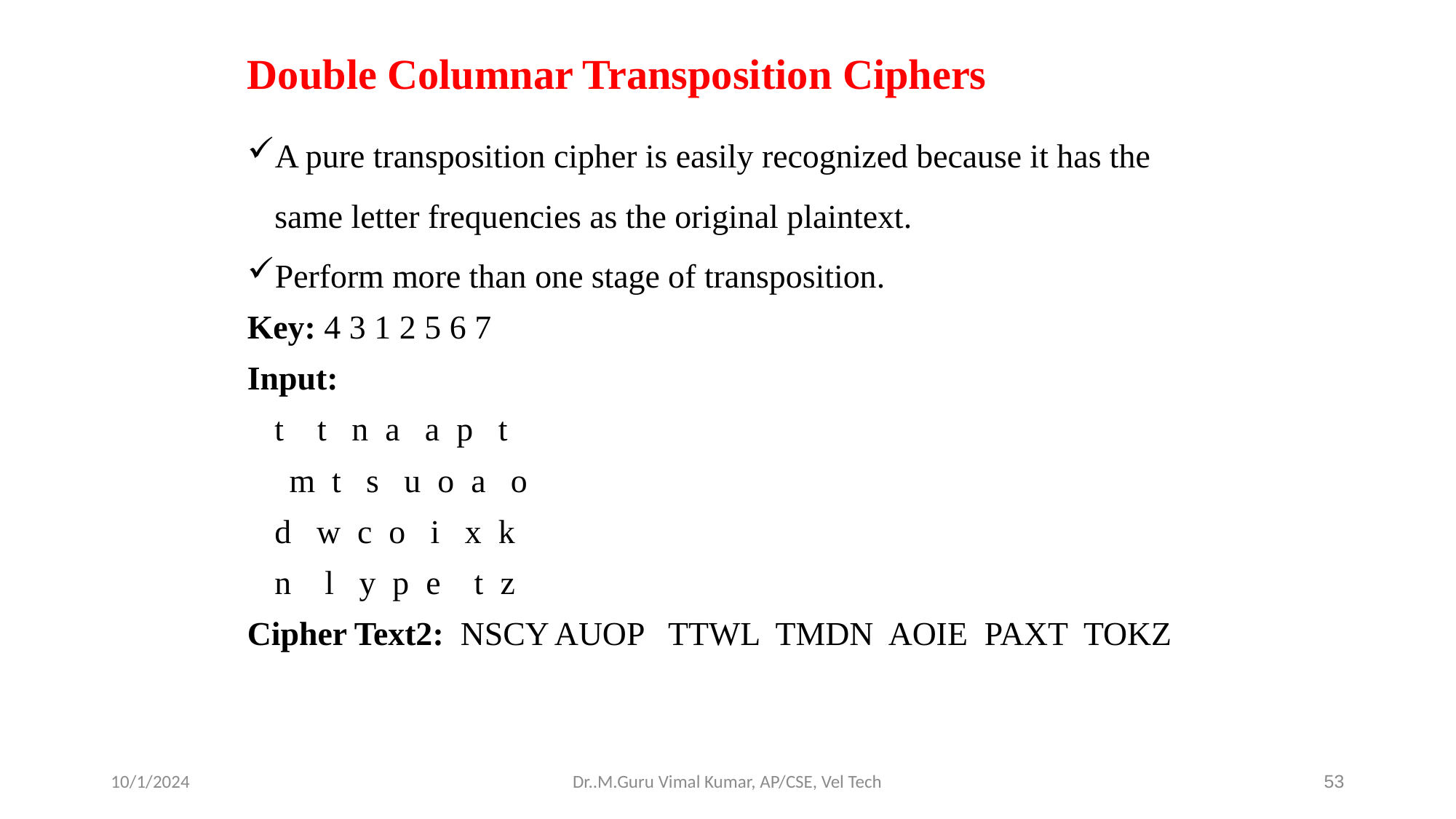

# Double Columnar Transposition Ciphers
A pure transposition cipher is easily recognized because it has the same letter frequencies as the original plaintext.
Perform more than one stage of transposition.
Key: 4 3 1 2 5 6 7
Input:
	t    t   n  a   a  p   t
     m  t   s   u  o  a   o
	d   w  c  o   i   x  k
	n    l   y  p  e    t  z
Cipher Text2:  NSCY AUOP   TTWL  TMDN  AOIE  PAXT  TOKZ
10/1/2024
Dr..M.Guru Vimal Kumar, AP/CSE, Vel Tech
53